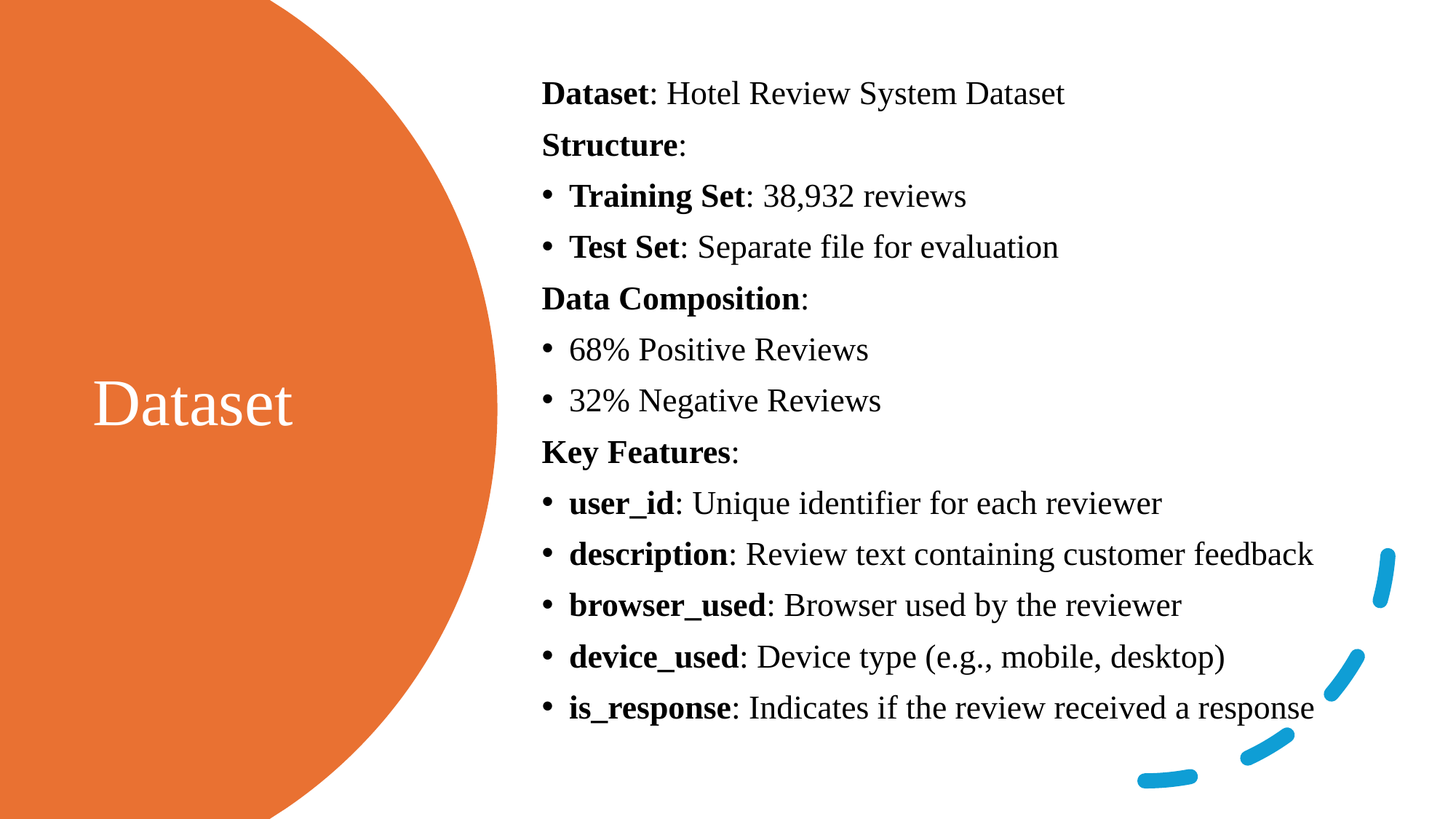

Dataset: Hotel Review System Dataset
Structure:
Training Set: 38,932 reviews
Test Set: Separate file for evaluation
Data Composition:
68% Positive Reviews
32% Negative Reviews
Key Features:
user_id: Unique identifier for each reviewer
description: Review text containing customer feedback
browser_used: Browser used by the reviewer
device_used: Device type (e.g., mobile, desktop)
is_response: Indicates if the review received a response

# Dataset